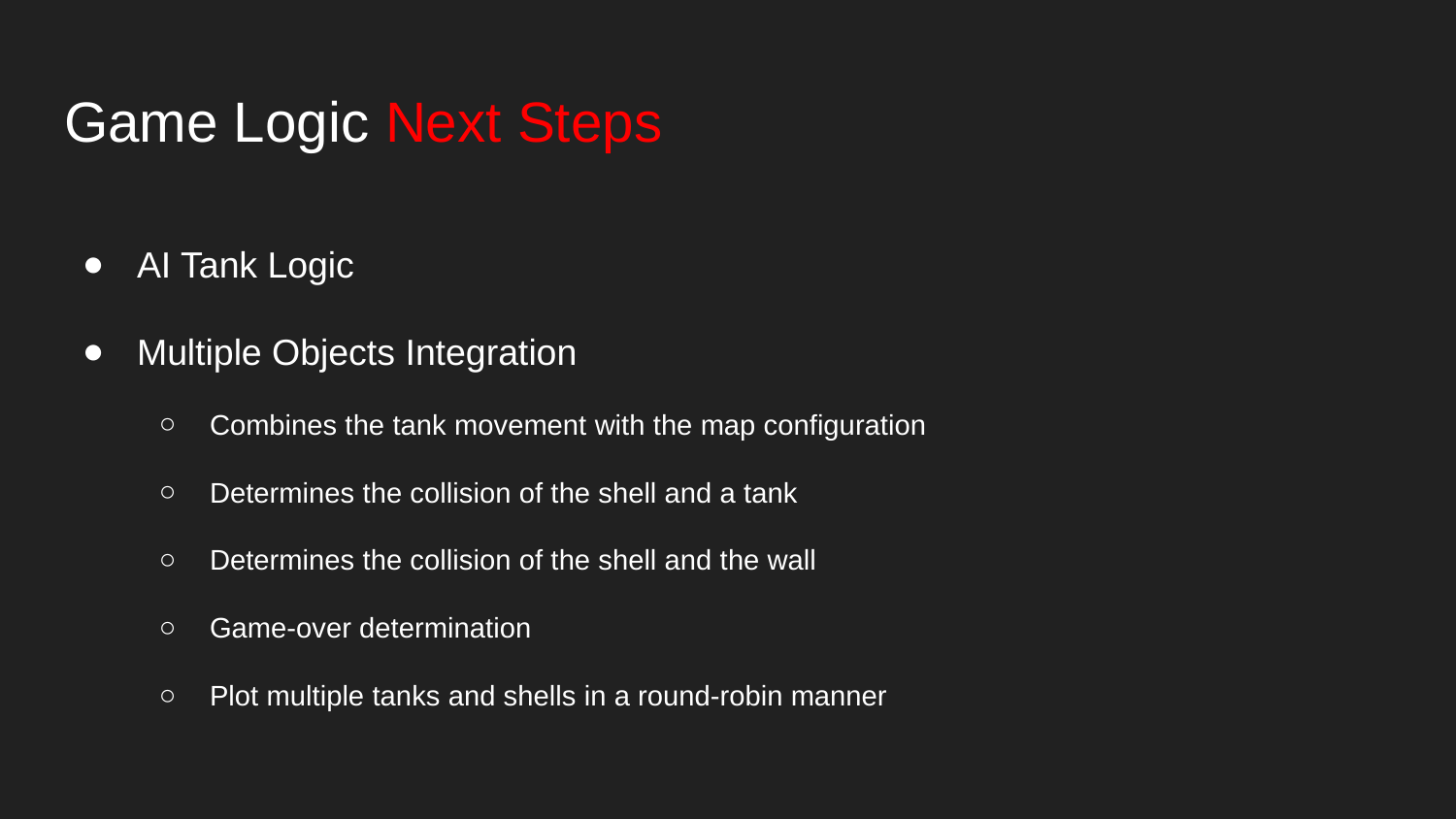

# Game Logic Next Steps
AI Tank Logic
Multiple Objects Integration
Combines the tank movement with the map configuration
Determines the collision of the shell and a tank
Determines the collision of the shell and the wall
Game-over determination
Plot multiple tanks and shells in a round-robin manner